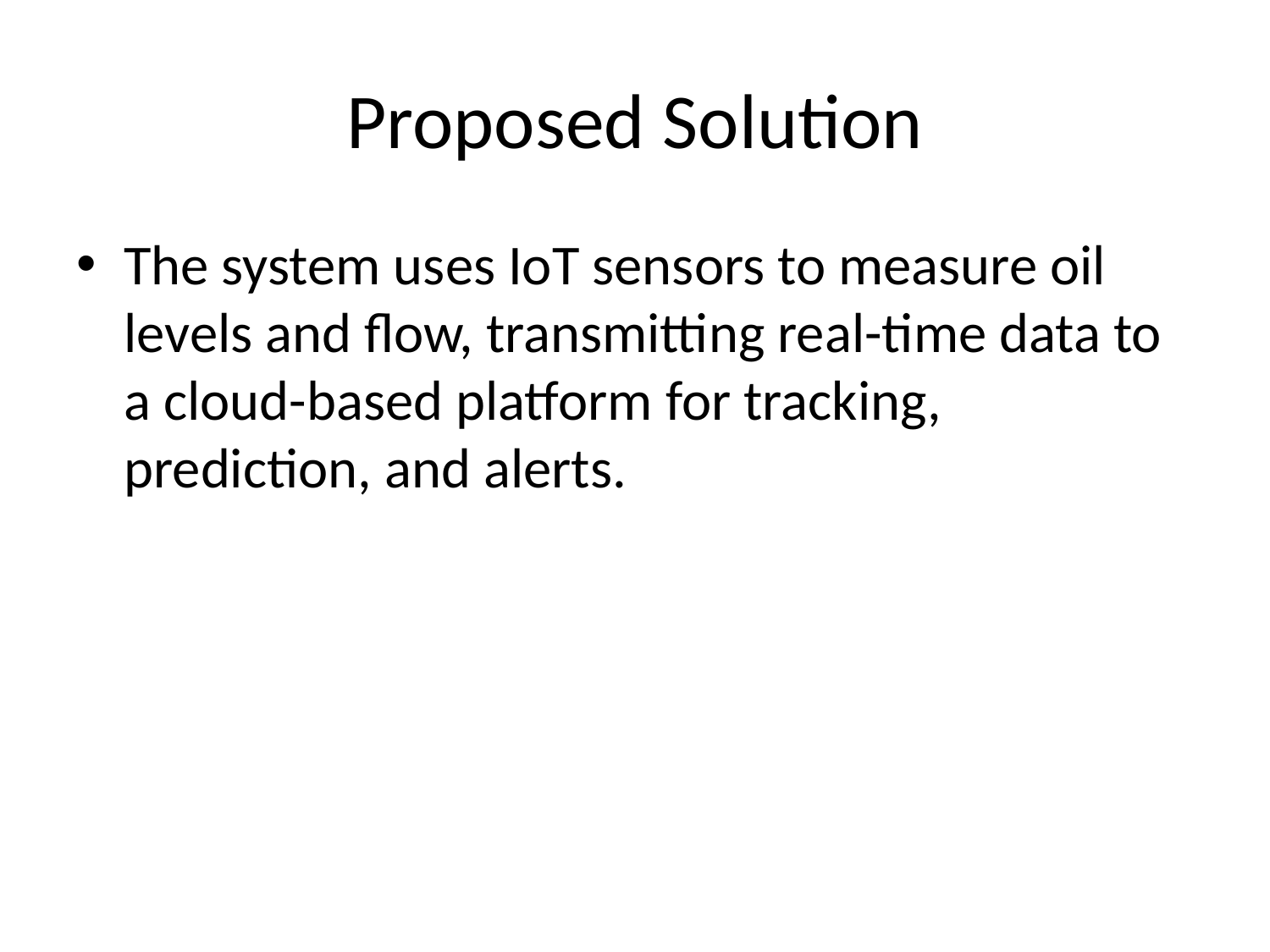

# Proposed Solution
The system uses IoT sensors to measure oil levels and flow, transmitting real-time data to a cloud-based platform for tracking, prediction, and alerts.